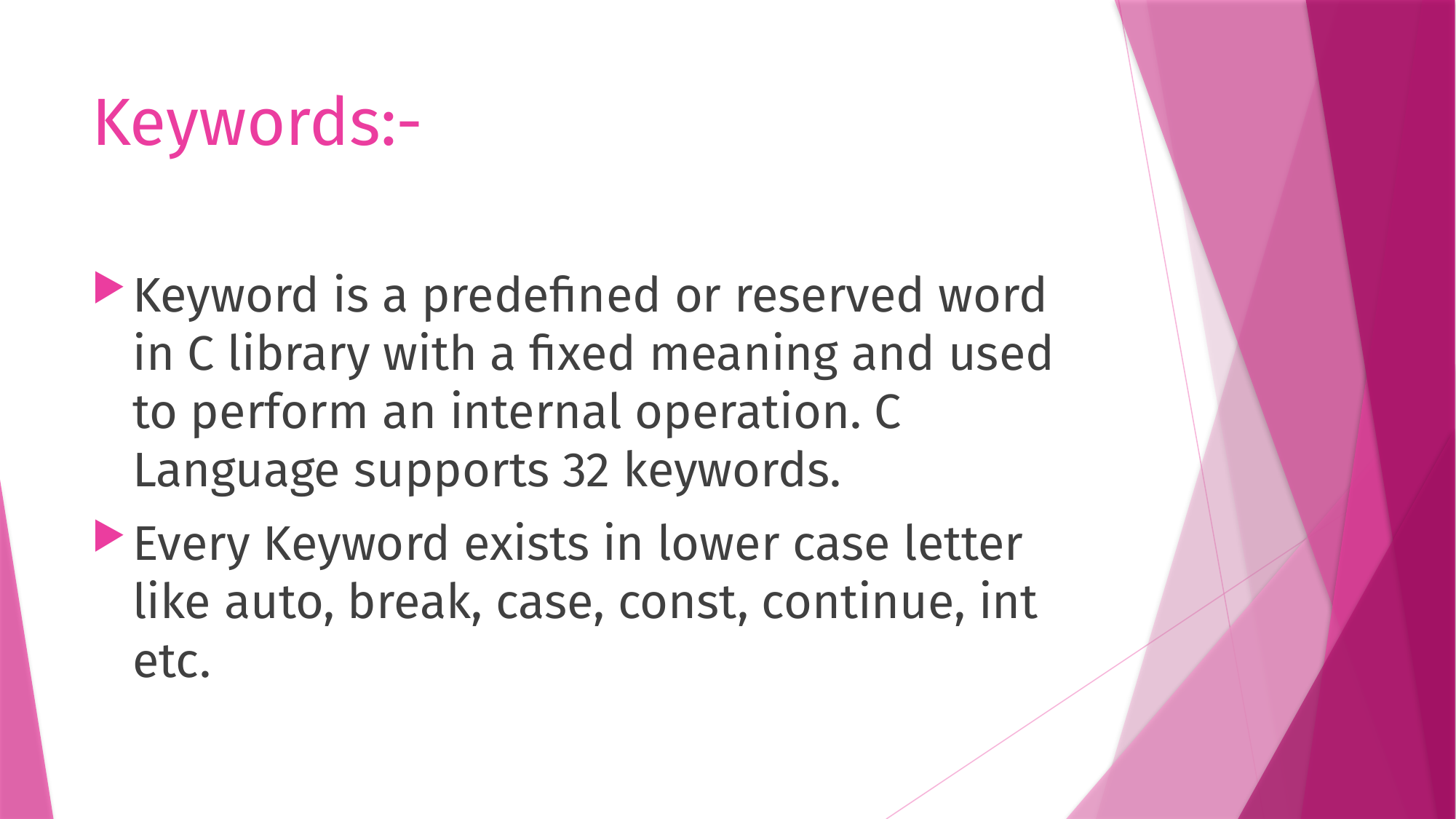

# Keywords:-
Keyword is a predefined or reserved word in C library with a fixed meaning and used to perform an internal operation. C Language supports 32 keywords.
Every Keyword exists in lower case letter like auto, break, case, const, continue, int etc.